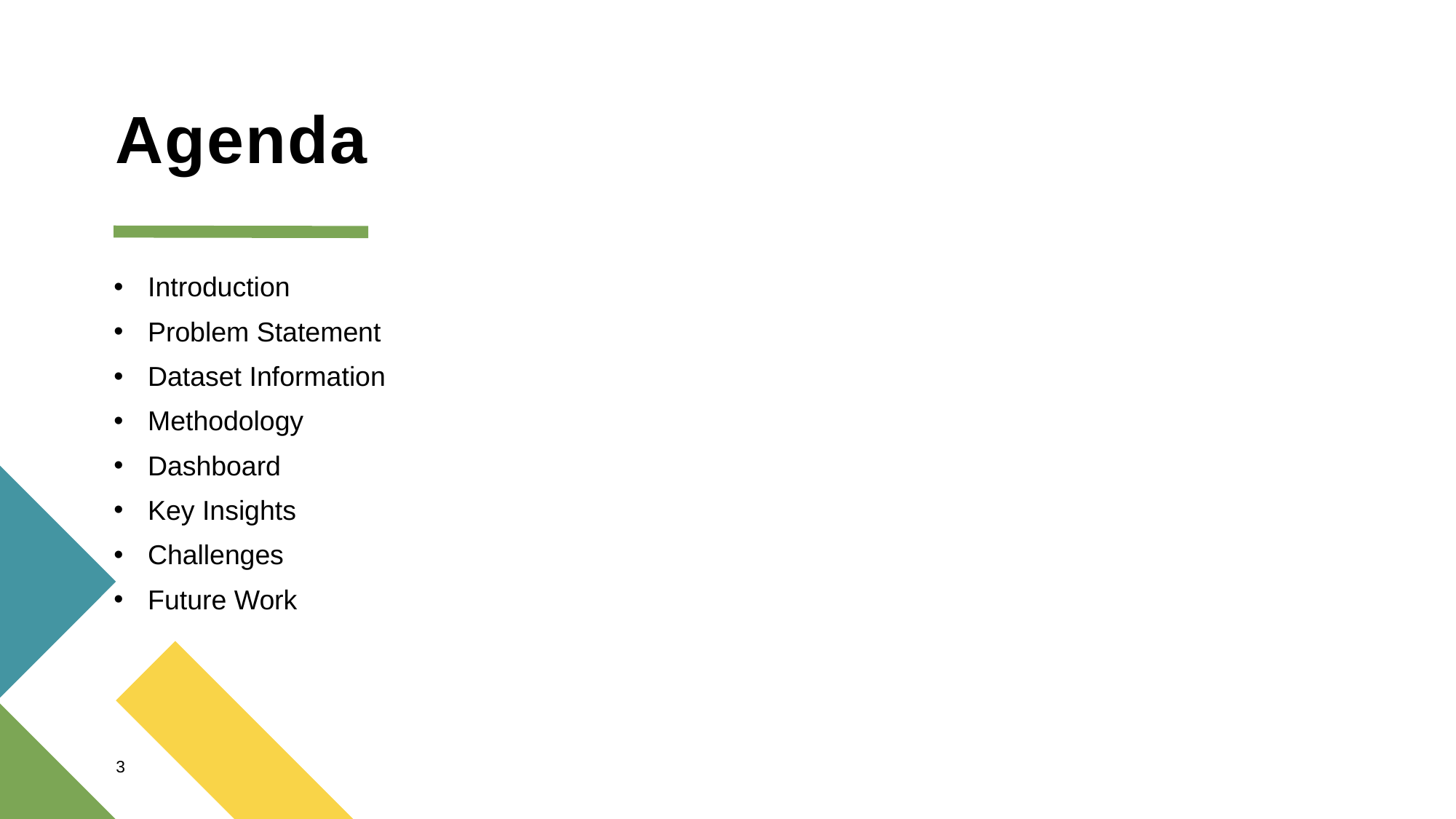

# Agenda
Introduction
Problem Statement
Dataset Information
Methodology
Dashboard
Key Insights
Challenges
Future Work

3